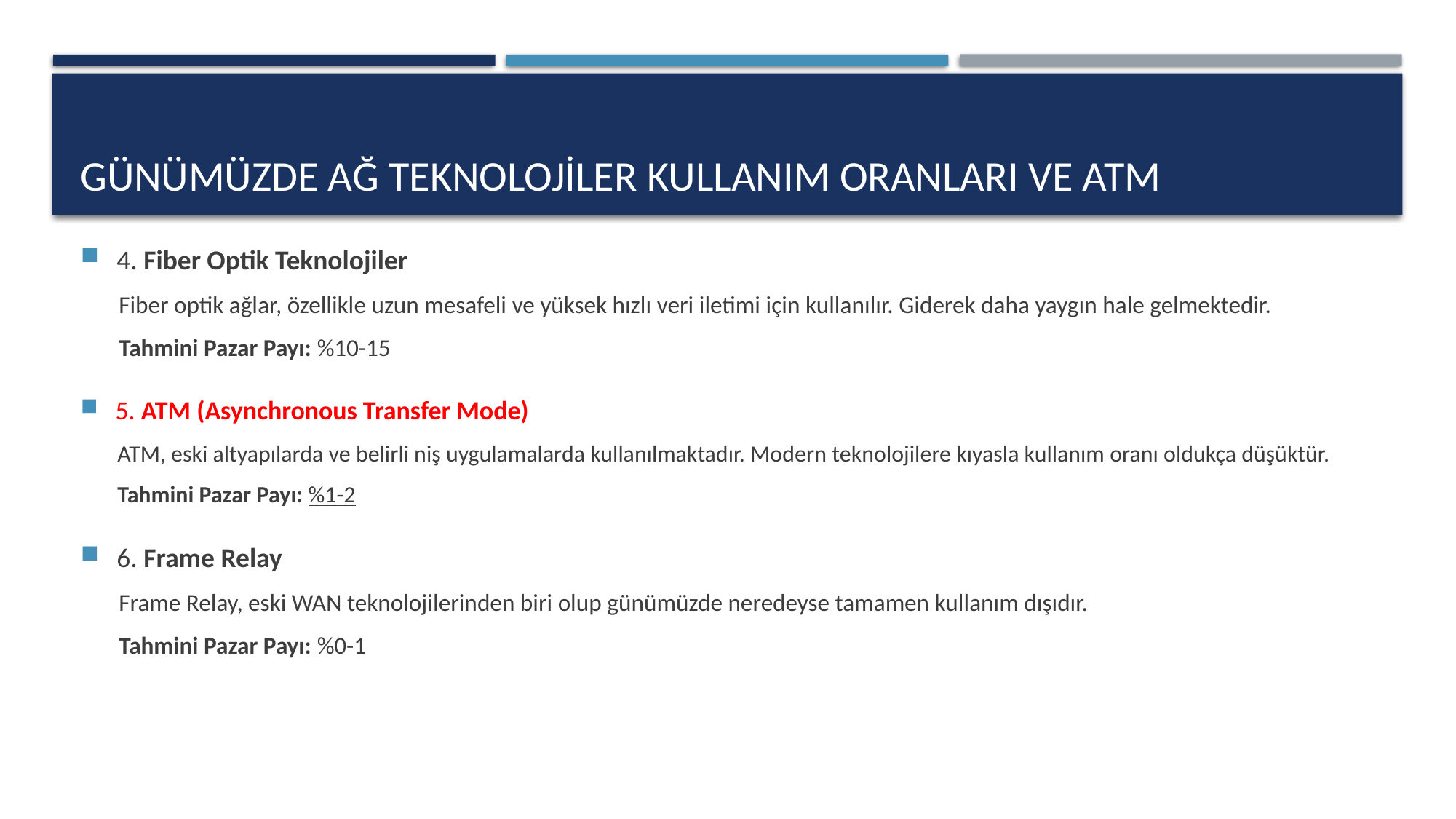

# Günümüzde ağ teknolojiler kullanım oranları ve atm
4. Fiber Optik Teknolojiler
Fiber optik ağlar, özellikle uzun mesafeli ve yüksek hızlı veri iletimi için kullanılır. Giderek daha yaygın hale gelmektedir.
Tahmini Pazar Payı: %10-15
5. ATM (Asynchronous Transfer Mode)
ATM, eski altyapılarda ve belirli niş uygulamalarda kullanılmaktadır. Modern teknolojilere kıyasla kullanım oranı oldukça düşüktür.
Tahmini Pazar Payı: %1-2
6. Frame Relay
Frame Relay, eski WAN teknolojilerinden biri olup günümüzde neredeyse tamamen kullanım dışıdır.
Tahmini Pazar Payı: %0-1